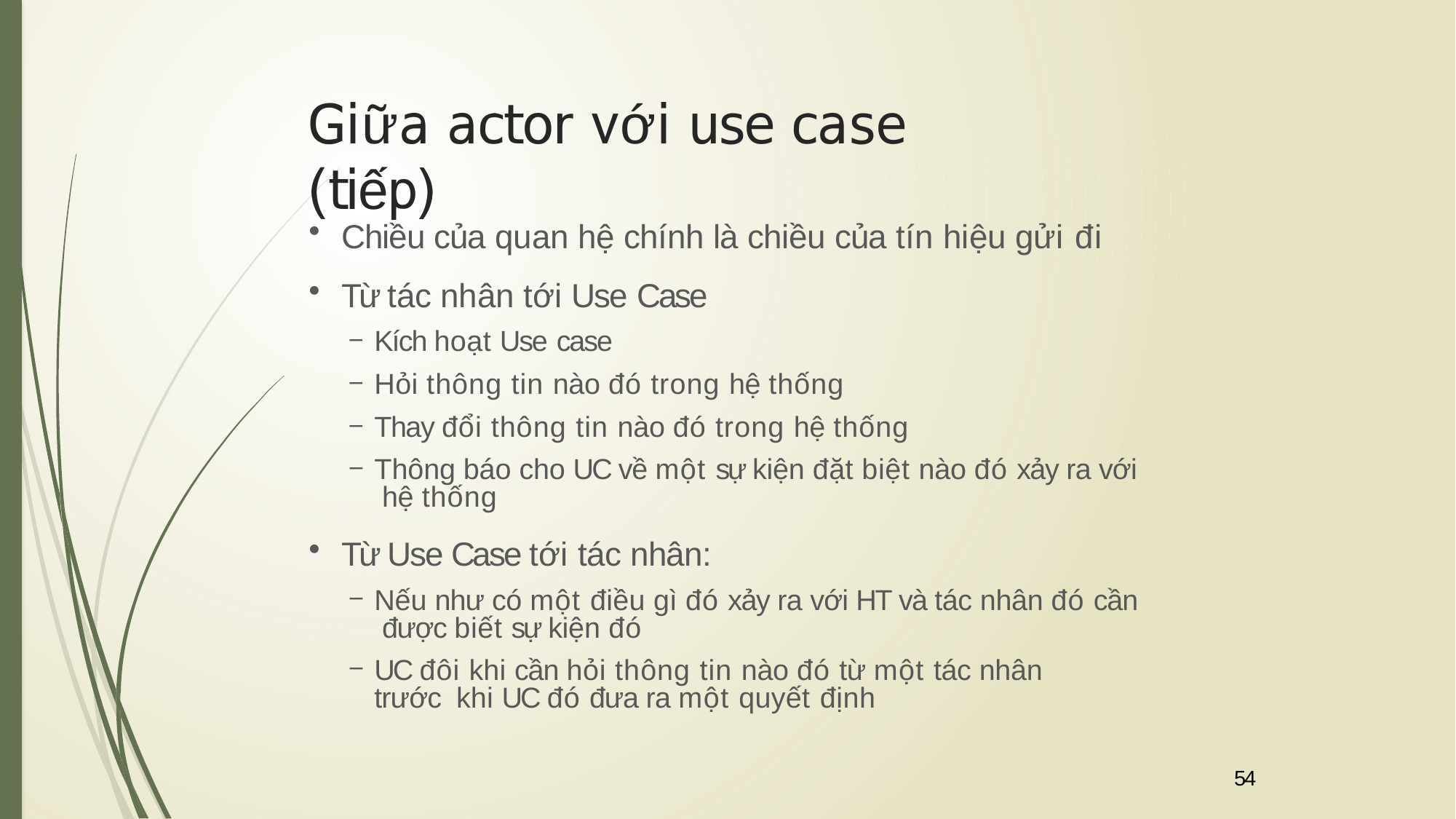

# Giữa actor với use case (tiếp)
Chiều của quan hệ chính là chiều của tín hiệu gửi đi
Từ tác nhân tới Use Case
Kích hoạt Use case
Hỏi thông tin nào đó trong hệ thống
Thay đổi thông tin nào đó trong hệ thống
Thông báo cho UC về một sự kiện đặt biệt nào đó xảy ra với  hệ thống
Từ Use Case tới tác nhân:
Nếu như có một điều gì đó xảy ra với HT và tác nhân đó cần  được biết sự kiện đó
UC đôi khi cần hỏi thông tin nào đó từ một tác nhân trước  khi UC đó đưa ra một quyết định
54